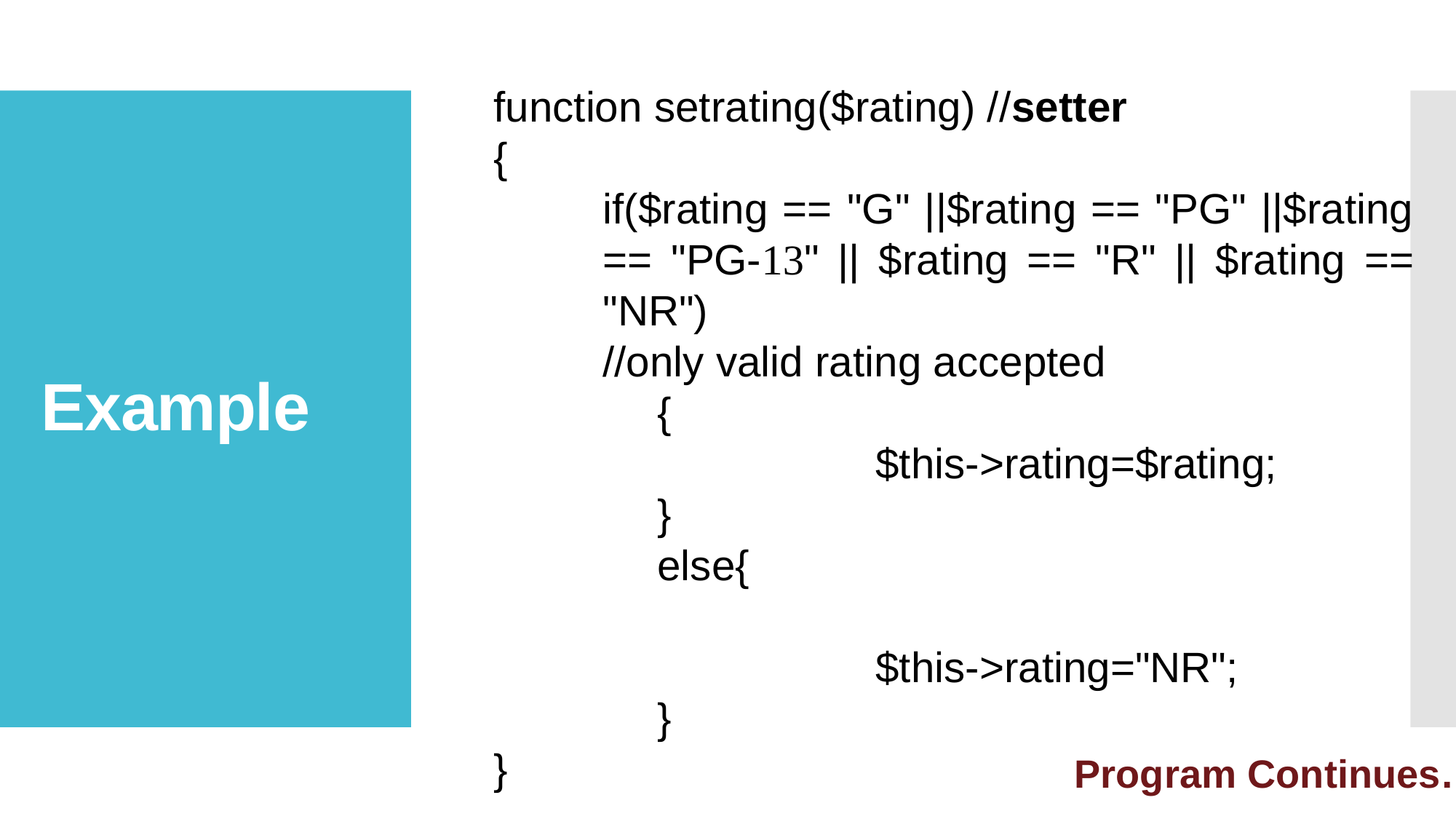

function setrating($rating) //setter
{
if($rating == "G" ||$rating == "PG" ||$rating == "PG-13" || $rating == "R" || $rating == "NR")
//only valid rating accepted
	{
			$this->rating=$rating;
	}
	else{

			$this->rating="NR";
	}
}
# Example
Program Continues…